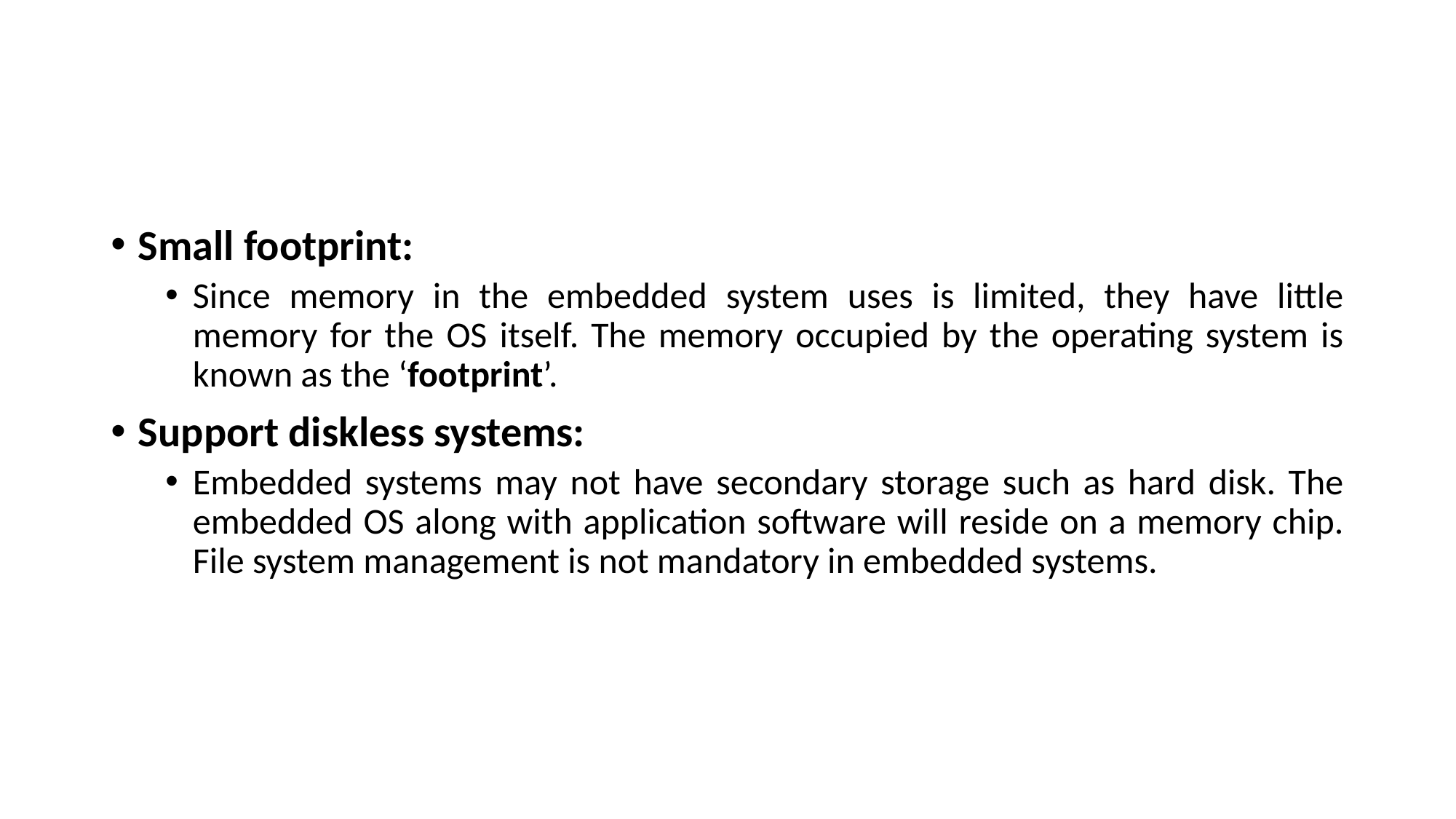

#
Small footprint:
Since memory in the embedded system uses is limited, they have little memory for the OS itself. The memory occupied by the operating system is known as the ‘footprint’.
Support diskless systems:
Embedded systems may not have secondary storage such as hard disk. The embedded OS along with application software will reside on a memory chip. File system management is not mandatory in embedded systems.